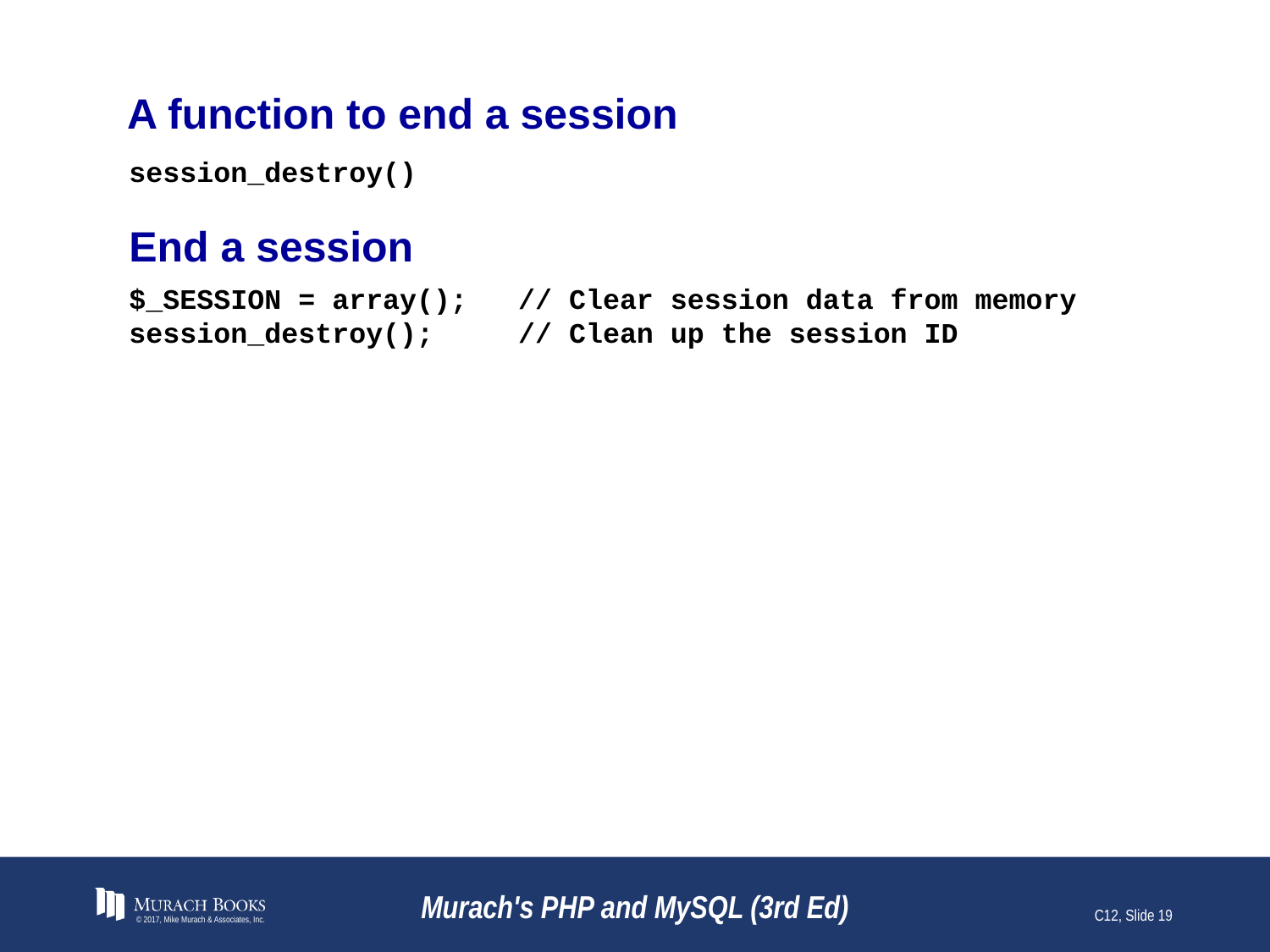

# A function to end a session
session_destroy()
End a session
$_SESSION = array();   // Clear session data from memory
session_destroy();     // Clean up the session ID

© 2017, Mike Murach & Associates, Inc.
Murach's PHP and MySQL (3rd Ed)

C12, Slide 19